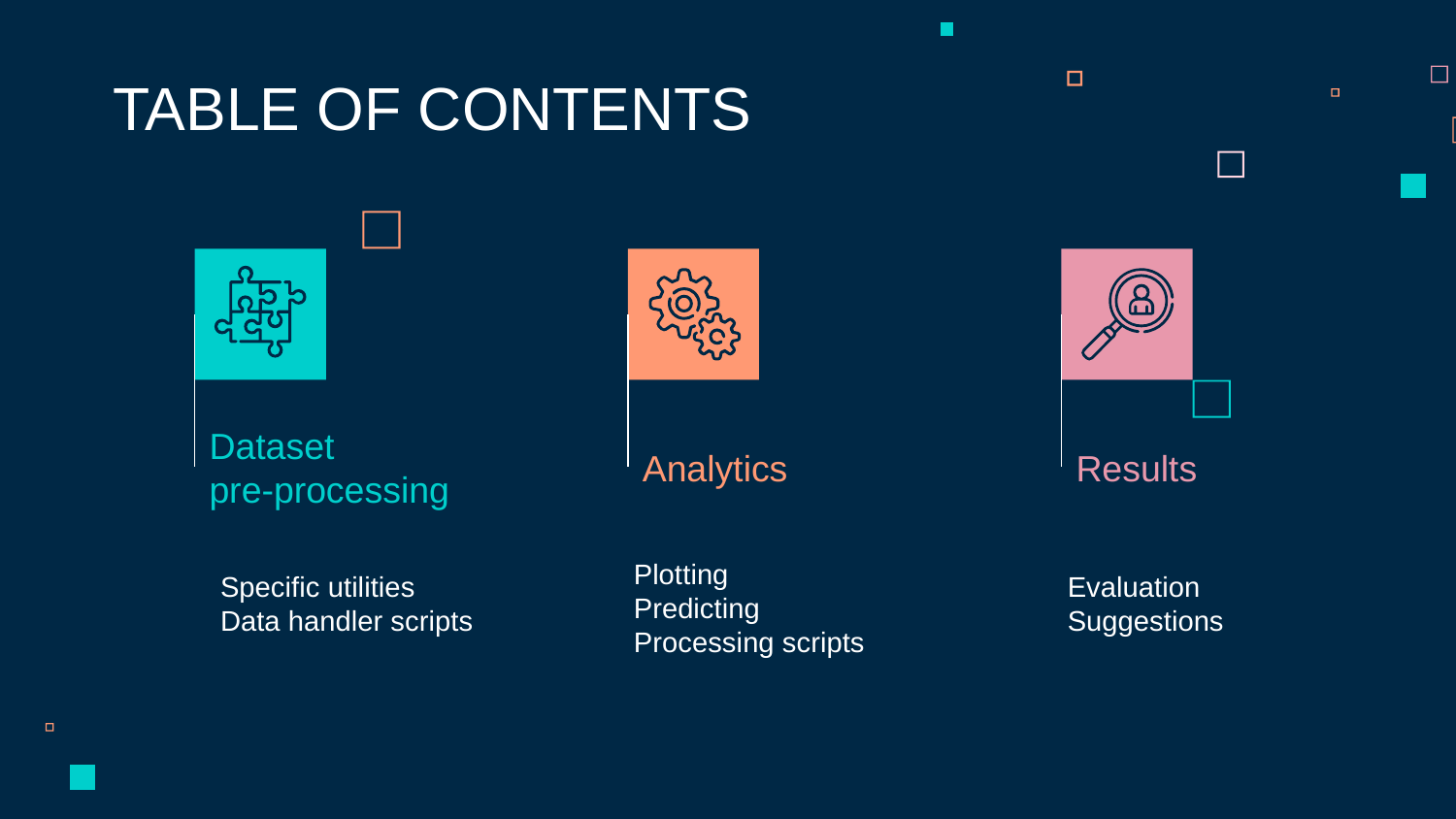

TABLE OF CONTENTS

Dataset
pre-processing
Analytics
Results
Plotting
Predicting
Processing scripts
Specific utilities
Data handler scripts
Evaluation
Suggestions